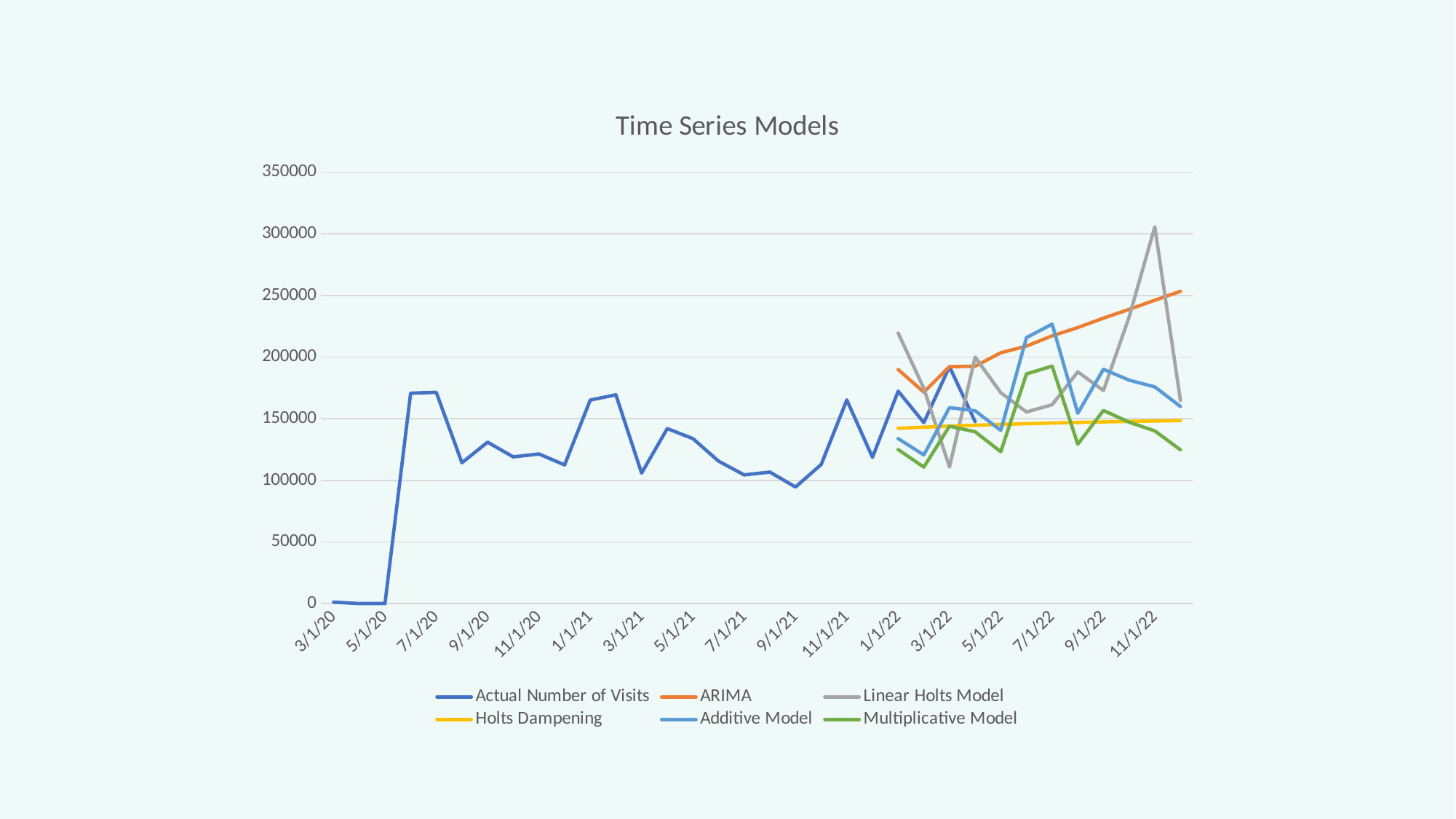

### Chart: Time Series Models

| Category | Actual Number of Visits | ARIMA | Linear Holts Model | Holts Dampening | Additive Model | Multiplicative Model |
|---|---|---|---|---|---|---|
| 43891 | 1180.0 | None | None | None | None | None |
| 43922 | 17.0 | None | None | None | None | None |
| 43952 | 14.0 | None | None | None | None | None |
| 43983 | 170744.0 | None | None | None | None | None |
| 44013 | 171398.0 | None | None | None | None | None |
| 44044 | 114216.0 | None | None | None | None | None |
| 44075 | 130951.0 | None | None | None | None | None |
| 44105 | 119014.0 | None | None | None | None | None |
| 44136 | 121379.0 | None | None | None | None | None |
| 44166 | 112487.0 | None | None | None | None | None |
| 44197 | 165102.0 | None | None | None | None | None |
| 44228 | 169415.0 | None | None | None | None | None |
| 44256 | 105823.0 | None | None | None | None | None |
| 44287 | 141963.0 | None | None | None | None | None |
| 44317 | 133825.0 | None | None | None | None | None |
| 44348 | 115563.0 | None | None | None | None | None |
| 44378 | 104400.0 | None | None | None | None | None |
| 44409 | 106662.0 | None | None | None | None | None |
| 44440 | 94576.0 | None | None | None | None | None |
| 44470 | 112790.0 | None | None | None | None | None |
| 44501 | 165219.0 | None | None | None | None | None |
| 44531 | 118652.0 | None | None | None | None | None |
| 44562 | 172345.0 | 189843.156 | 219467.416 | 142194.472 | 133827.356 | 124921.647 |
| 44593 | 146797.0 | 171573.833 | 174665.563 | 143106.151 | 120580.002 | 110722.343 |
| 44621 | 192261.0 | 192222.527 | 110791.003 | 143926.662 | 159020.068 | 143875.199 |
| 44652 | 147582.0 | 192550.262 | 199951.185 | 144665.122 | 156400.271 | 139363.514 |
| 44682 | None | 203508.186 | 171099.491 | 145329.737 | 140482.707 | 123195.357 |
| 44713 | None | 208886.46 | 155405.282 | 145927.889 | 215777.243 | 186304.091 |
| 44743 | None | 217211.463 | 161357.74 | 146466.227 | 226728.53 | 192669.116 |
| 44774 | None | 223963.021 | 188028.037 | 146950.73 | 154358.212 | 129340.273 |
| 44805 | None | 231571.069 | 172828.78 | 147386.784 | 190115.378 | 156634.424 |
| 44835 | None | 238697.578 | 232439.092 | 147779.232 | 181310.824 | 147154.691 |
| 44866 | None | 246108.914 | 305680.502 | 148132.435 | 175826.714 | 140073.435 |
| 44896 | None | 253339.22 | 164800.34 | 148450.318 | 159900.831 | 124742.343 |